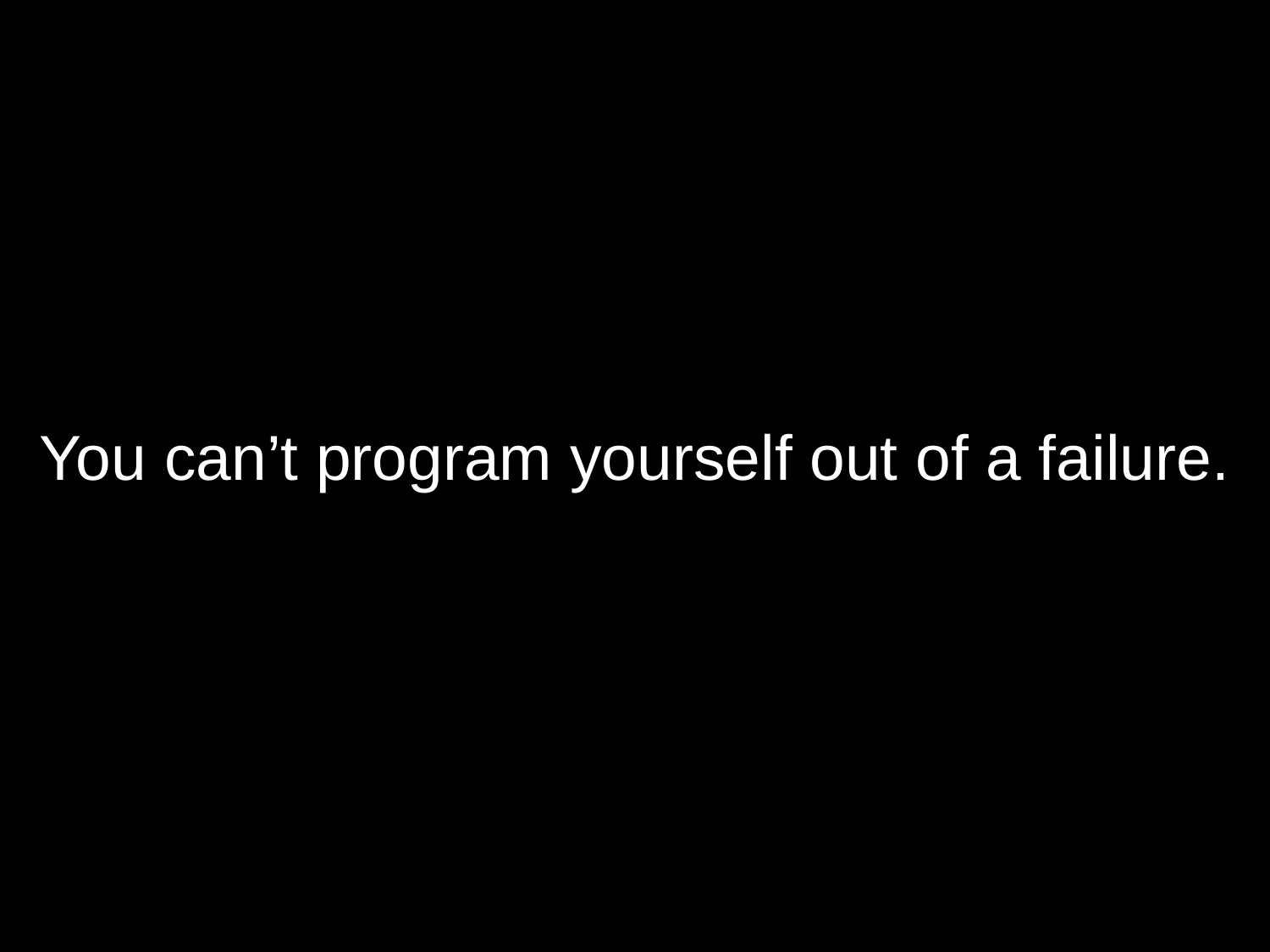

# You can’t program yourself out of a failure.